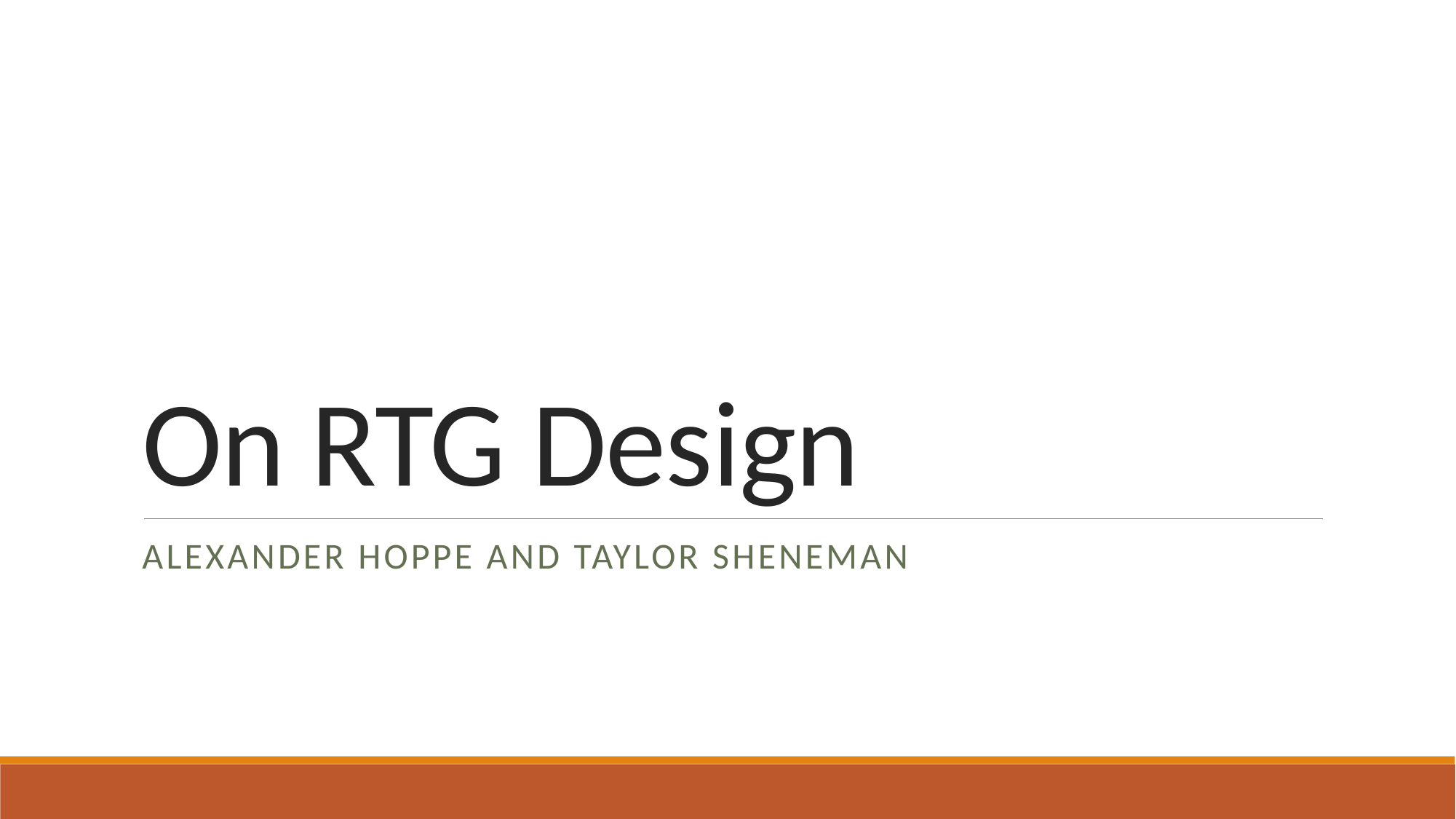

# On RTG Design
Alexander Hoppe and Taylor Sheneman